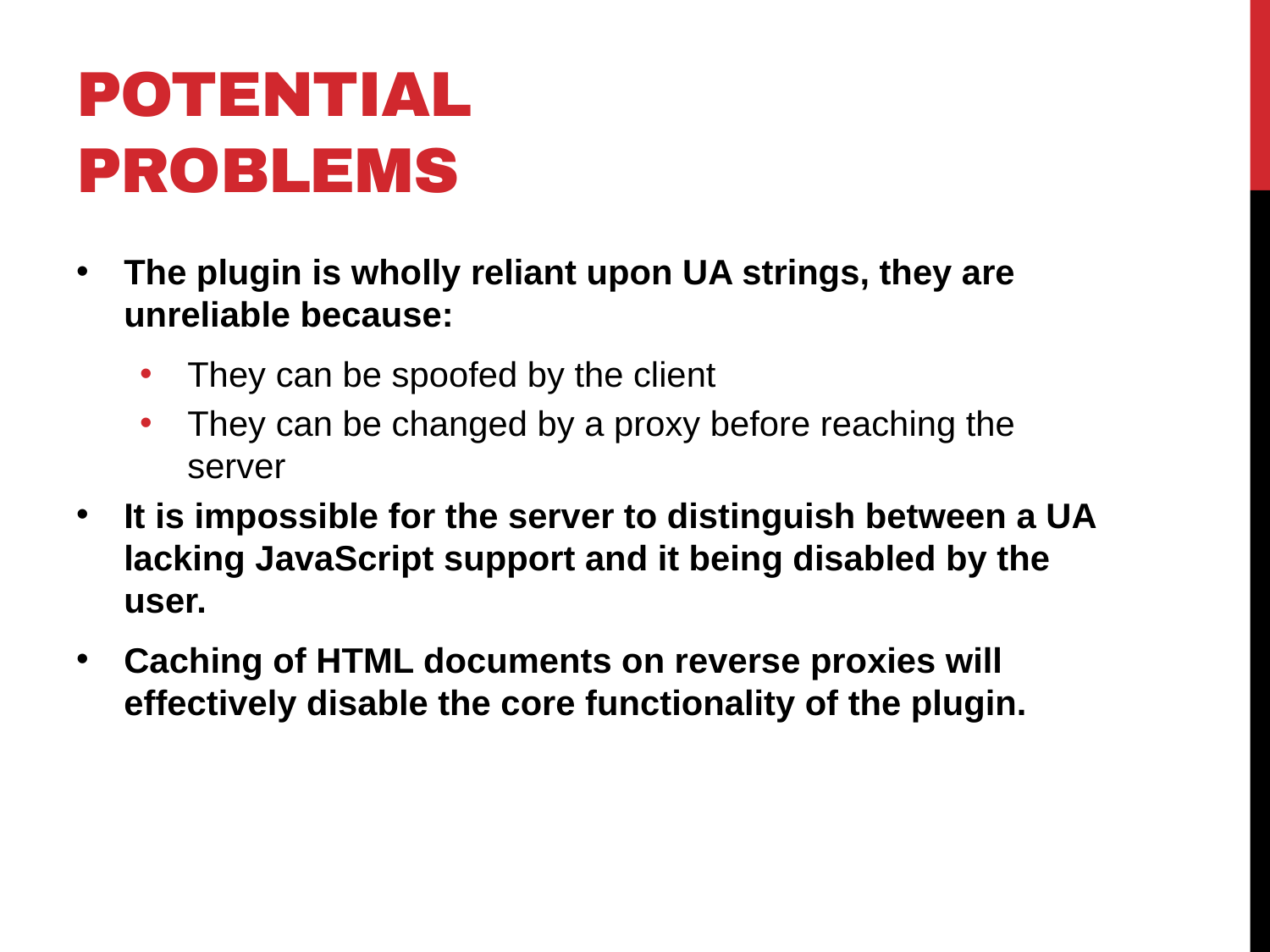

# Potential Problems
The plugin is wholly reliant upon UA strings, they are unreliable because:
They can be spoofed by the client
They can be changed by a proxy before reaching the server
It is impossible for the server to distinguish between a UA lacking JavaScript support and it being disabled by the user.
Caching of HTML documents on reverse proxies will effectively disable the core functionality of the plugin.